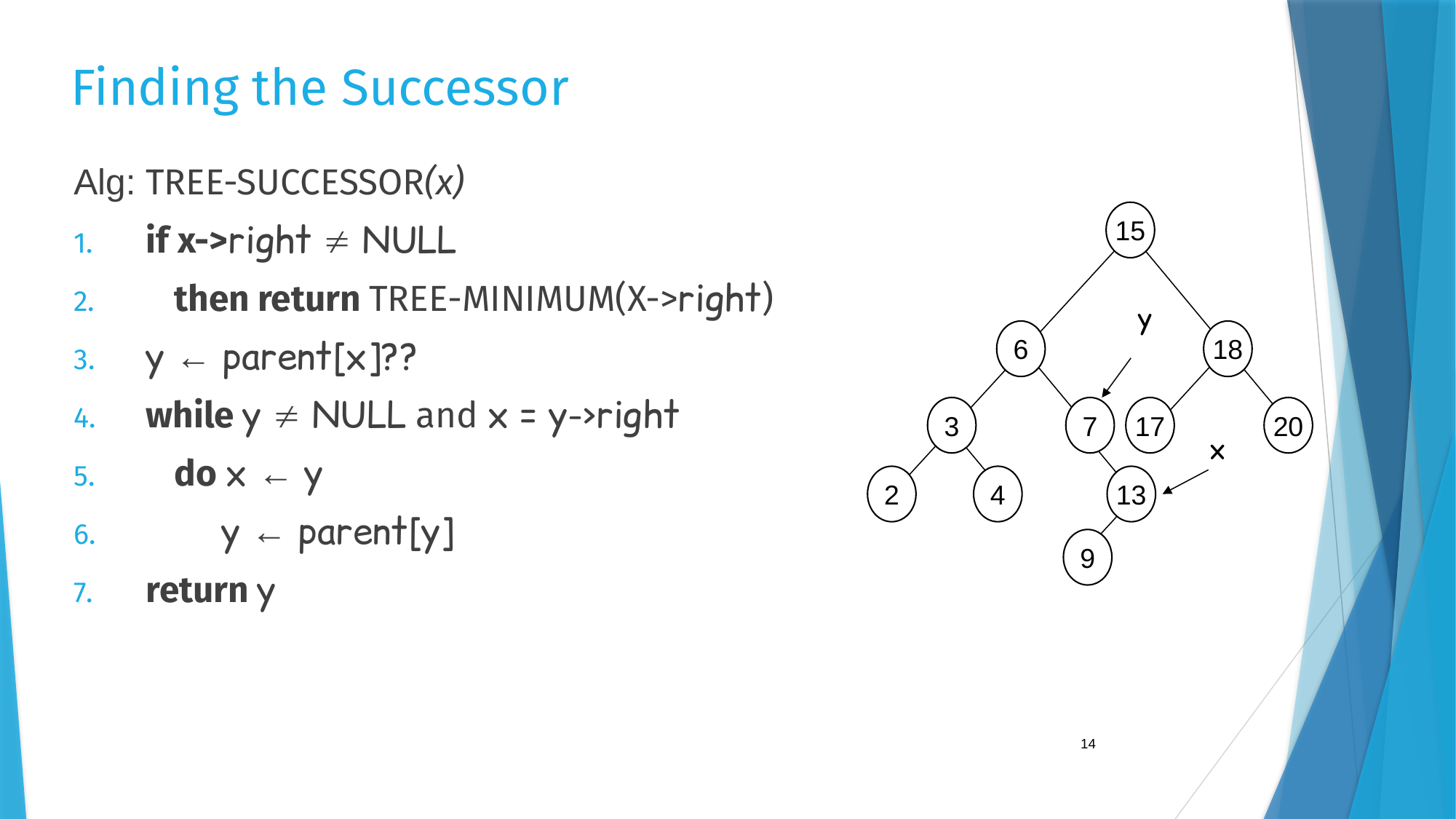

# Finding the Successor
Alg: TREE-SUCCESSOR(x)
 if x->right ≠ NULL
    then return TREE-MINIMUM(X->right)
 y ← parent[x]??
 while y ≠ NULL and x = y->right
    do x ← y
         y ← parent[y]
 return y

15

6
18

3
7
17
20

2
4
13

9
y

x

14